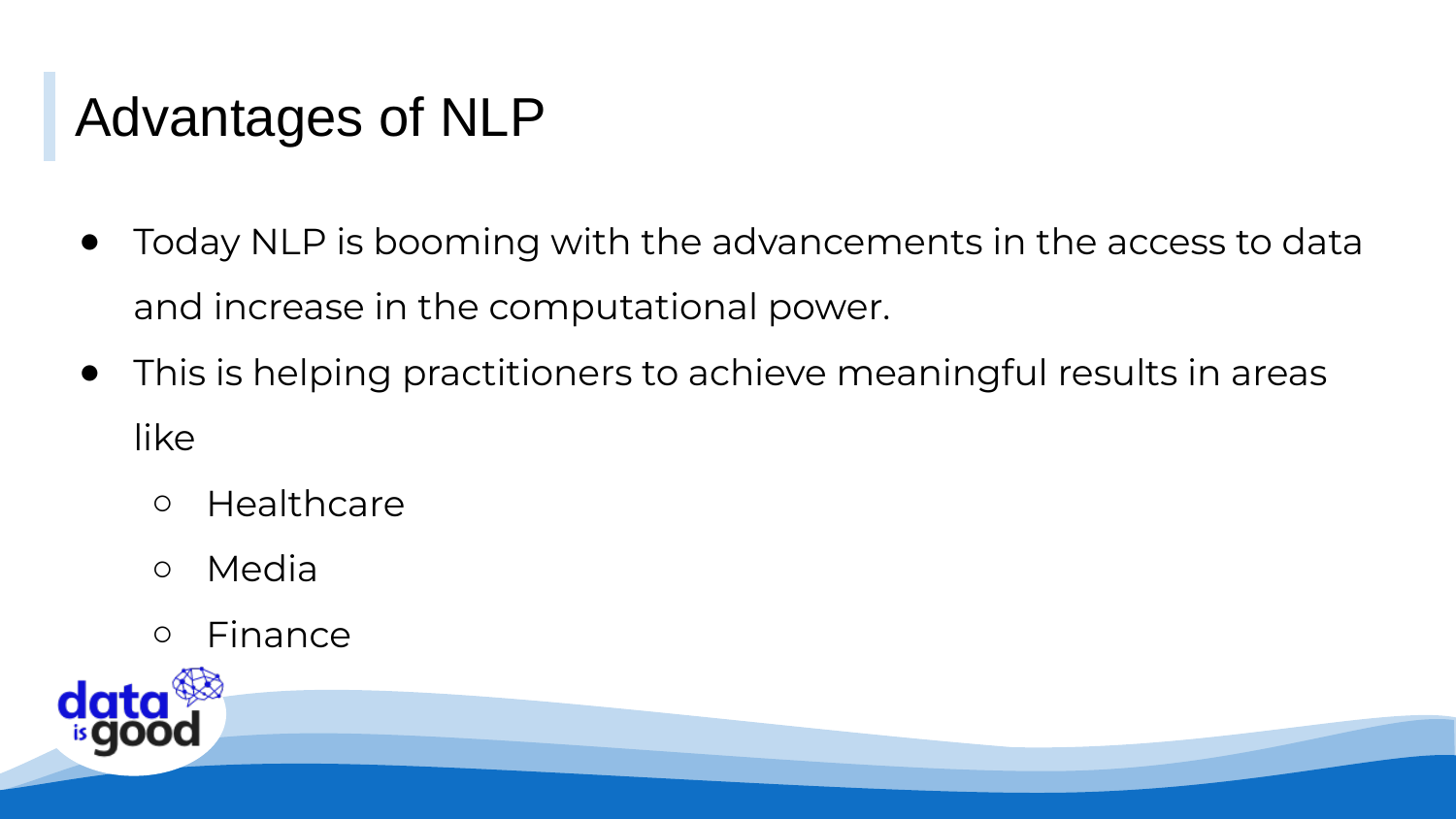

# Advantages of NLP
Today NLP is booming with the advancements in the access to data and increase in the computational power.
This is helping practitioners to achieve meaningful results in areas like
Healthcare
Media
Finance